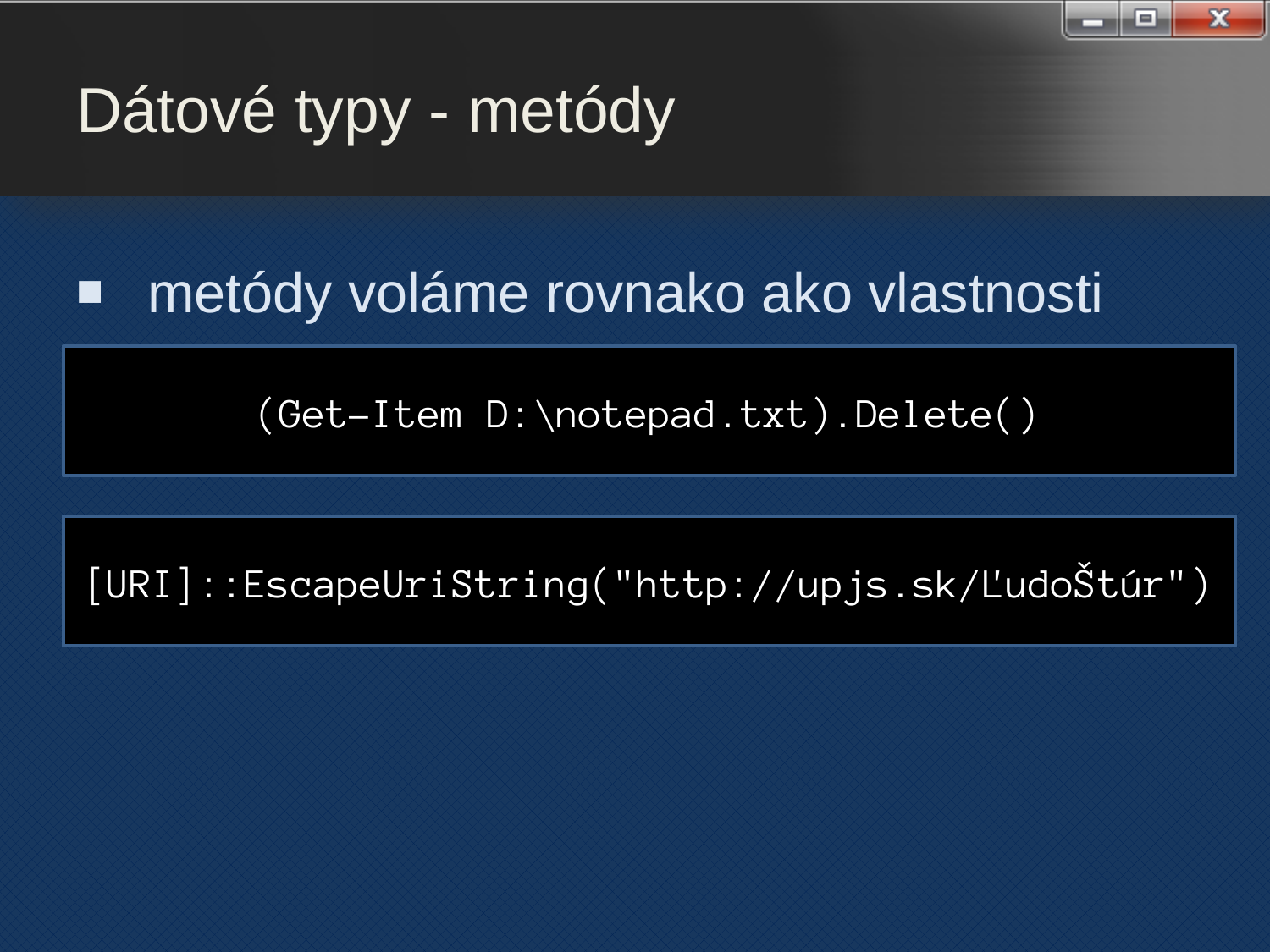

# Dátové typy - metódy
metódy voláme rovnako ako vlastnosti
(Get-Item D:\notepad.txt).Delete()
[URI]::EscapeUriString("http://upjs.sk/ĽudoŠtúr")